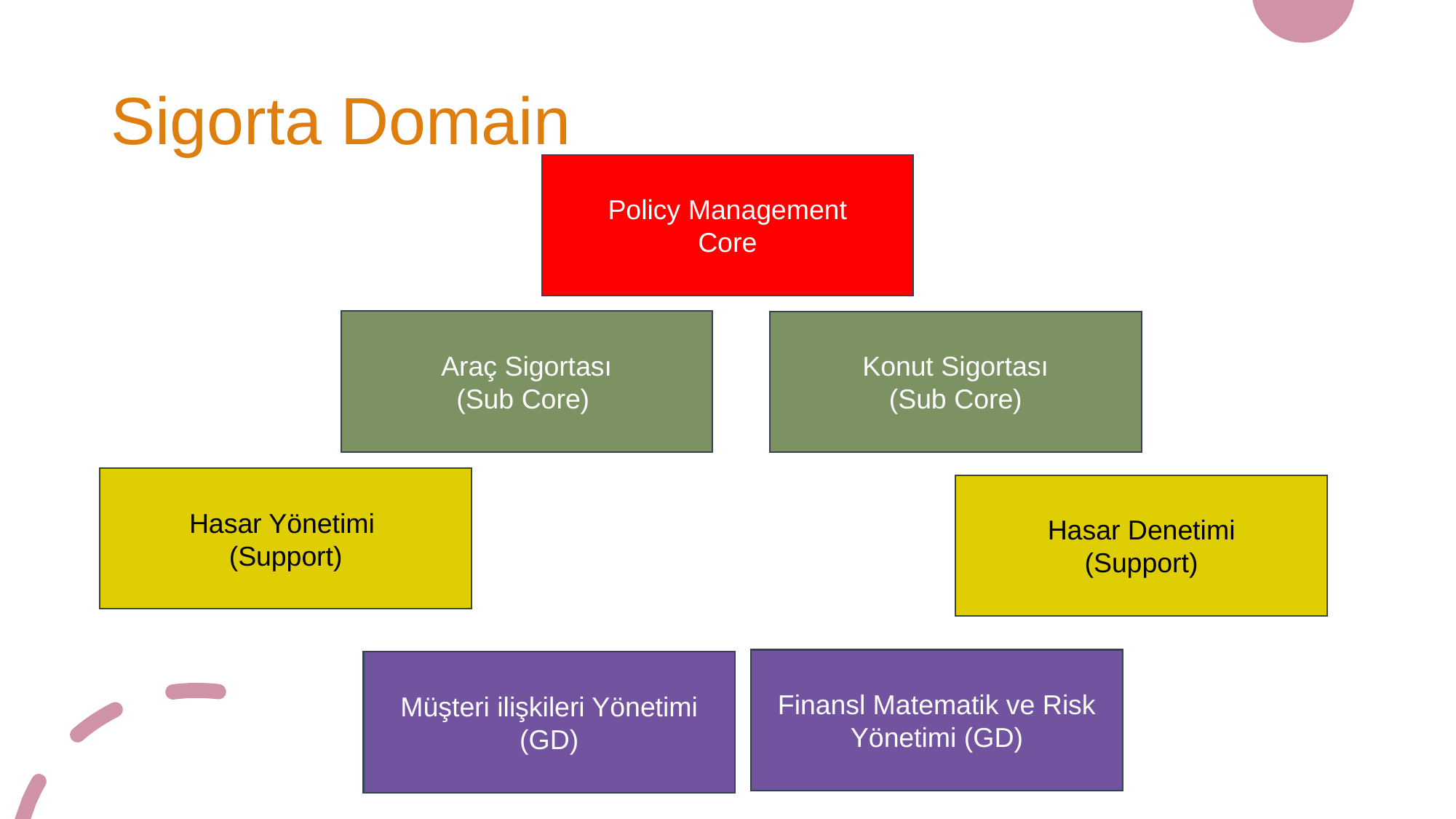

# Sigorta Domain
Policy Management
Core

Araç Sigortası
(Sub Core)
Konut Sigortası
(Sub Core)
Hasar Yönetimi
(Support)
Hasar Denetimi
(Support)
Finansl Matematik ve Risk Yönetimi (GD)
Müşteri ilişkileri Yönetimi
(GD)